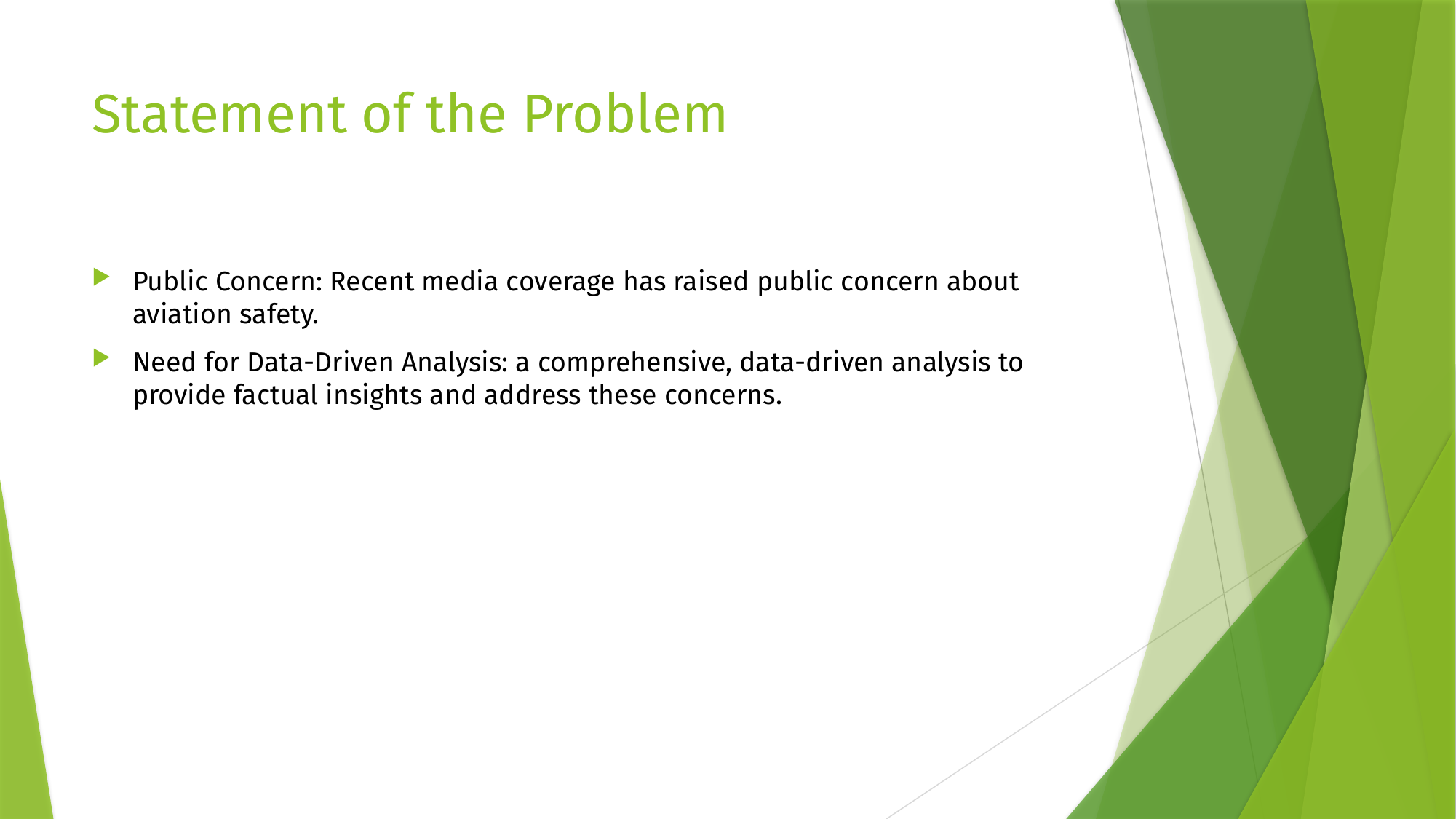

# Statement of the Problem
Public Concern: Recent media coverage has raised public concern about aviation safety.
Need for Data-Driven Analysis: a comprehensive, data-driven analysis to provide factual insights and address these concerns.